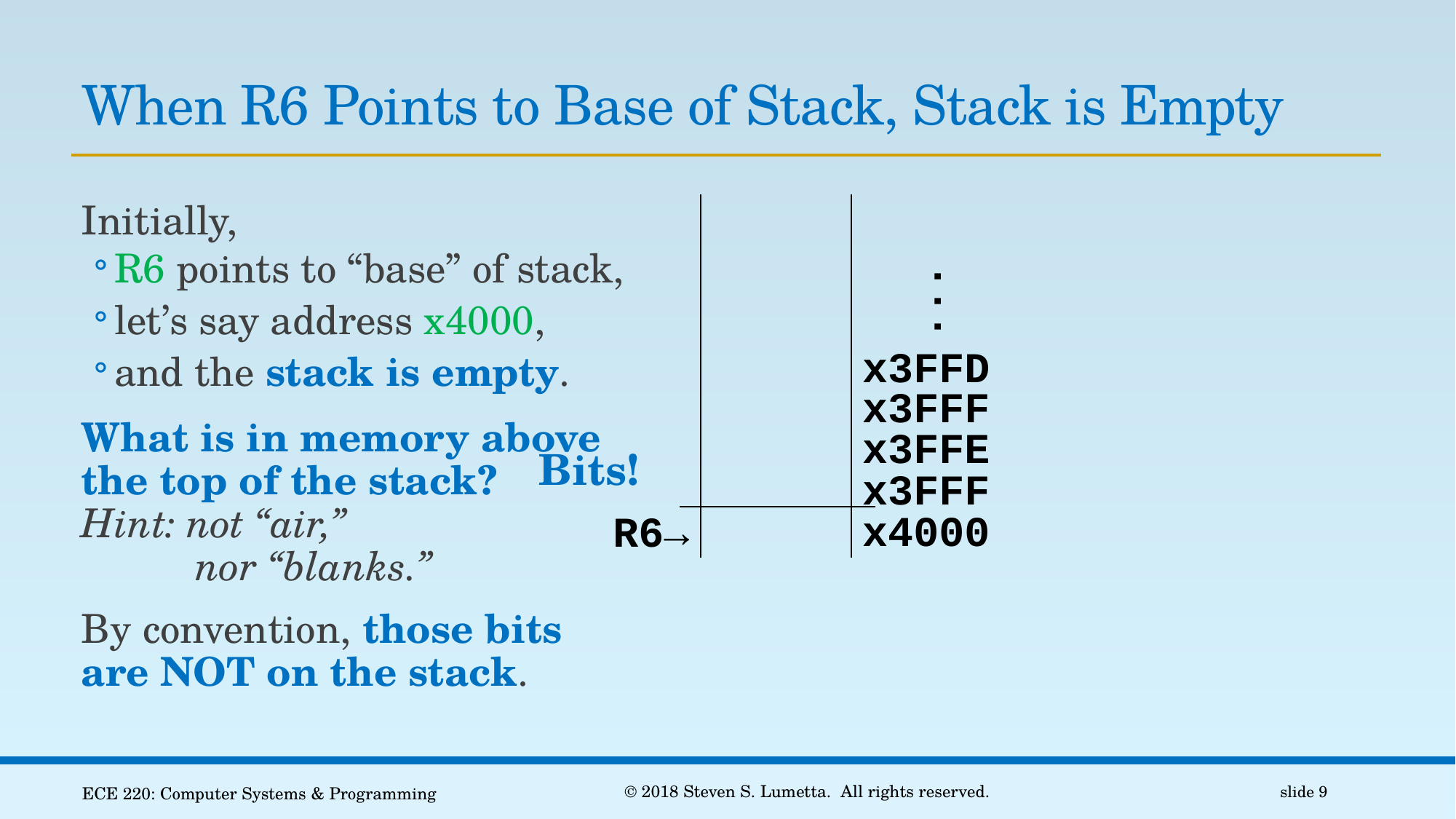

# When R6 Points to Base of Stack, Stack is Empty
Initially,
R6 points to “base” of stack,
let’s say address x4000,
and the stack is empty.
What is in memory above
the top of the stack?
Hint: not “air,”
	 nor “blanks.”
By convention, those bits
are NOT on the stack.
...
x3FFD
x3FFF
x3FFE
x3FFF
x4000
R6→
Bits!
ECE 220: Computer Systems & Programming
© 2018 Steven S. Lumetta.  All rights reserved.
slide 9